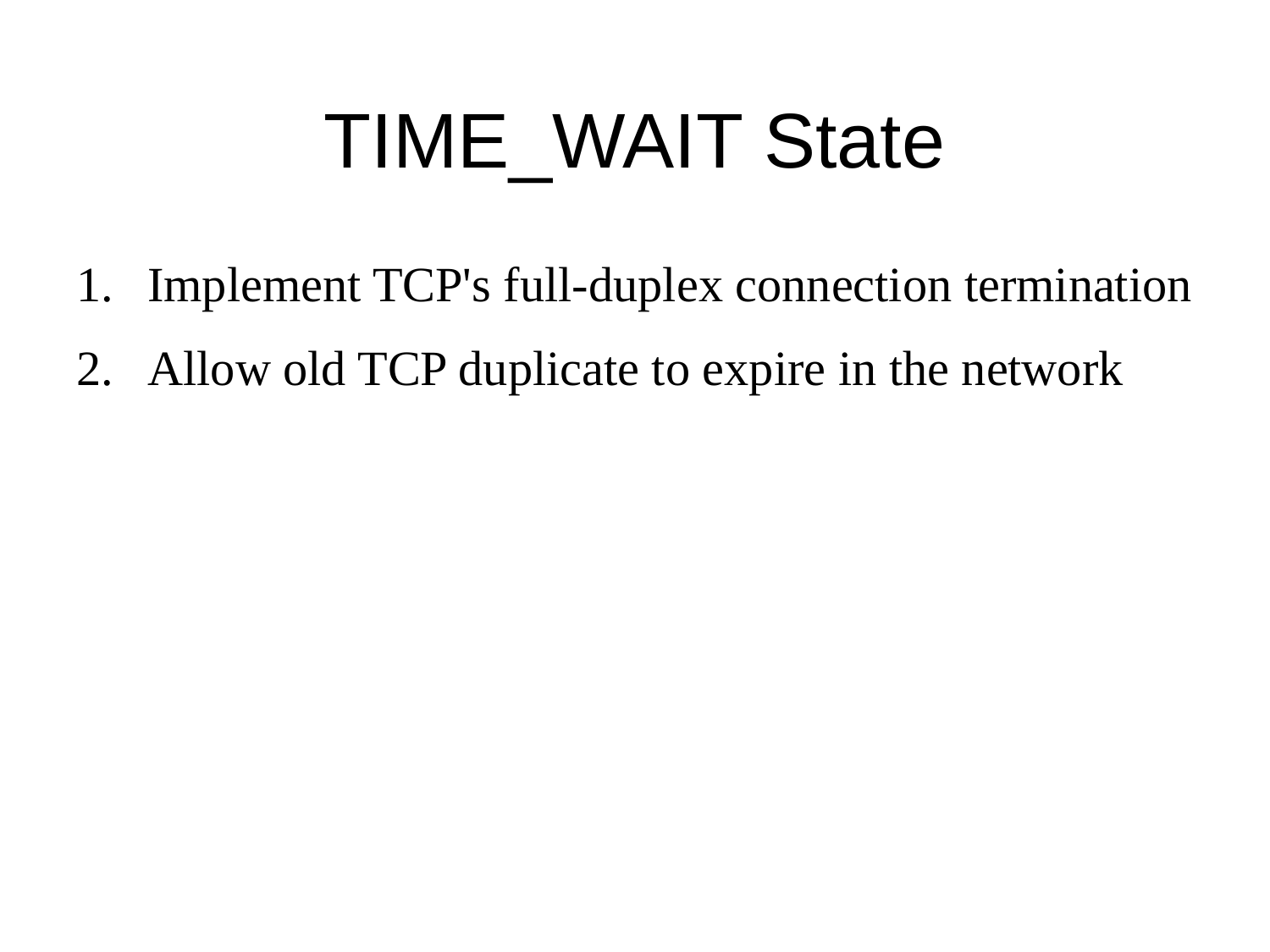

# TIME_WAIT State
Implement TCP's full-duplex connection termination
Allow old TCP duplicate to expire in the network